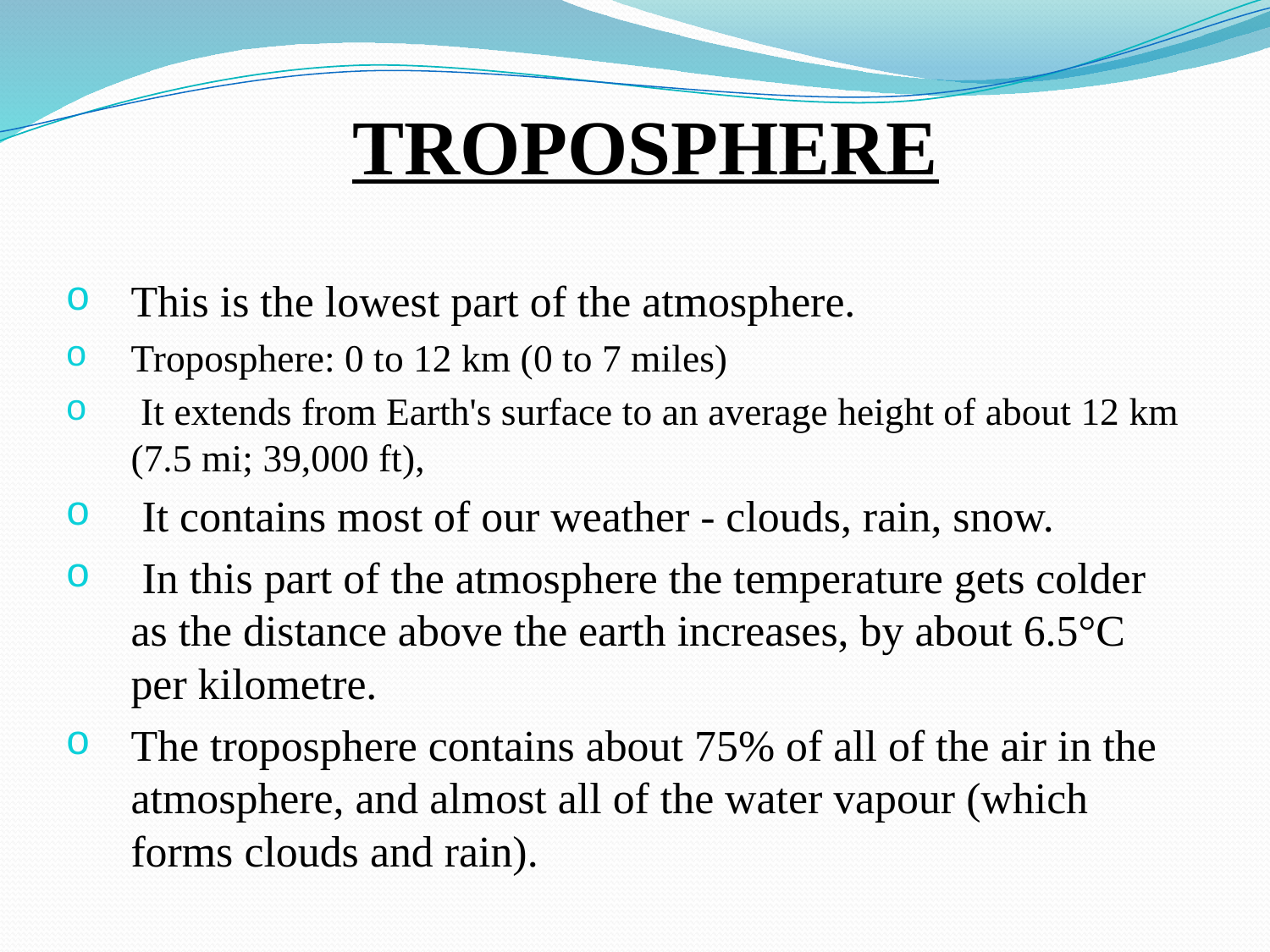

# TROPOSPHERE
This is the lowest part of the atmosphere.
Troposphere: 0 to 12 km (0 to 7 miles)
 It extends from Earth's surface to an average height of about 12 km (7.5 mi; 39,000 ft),
 It contains most of our weather - clouds, rain, snow.
 In this part of the atmosphere the temperature gets colder as the distance above the earth increases, by about 6.5°C per kilometre.
The troposphere contains about 75% of all of the air in the atmosphere, and almost all of the water vapour (which forms clouds and rain).